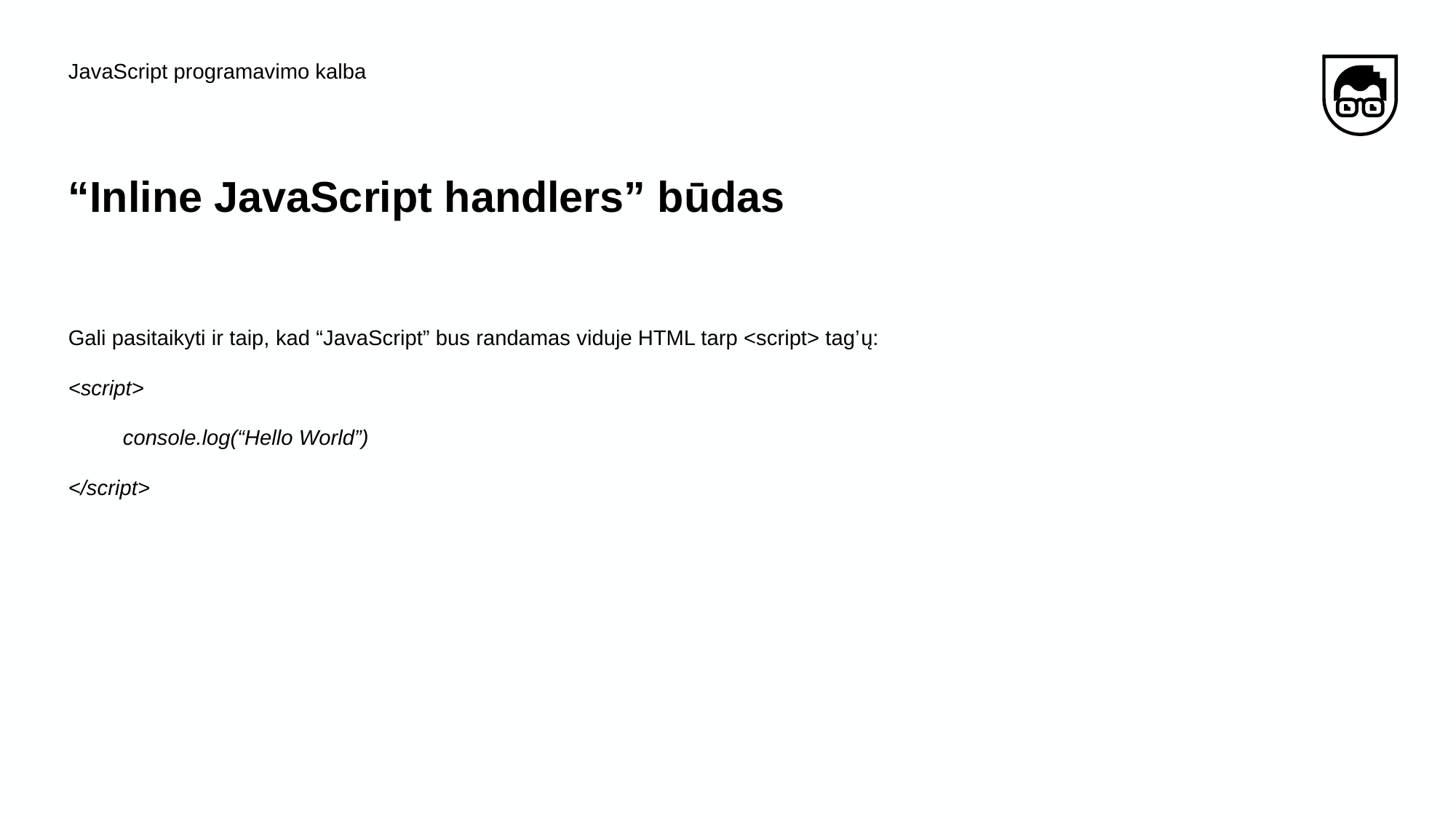

JavaScript programavimo kalba
# “Inline JavaScript handlers” būdas
Gali pasitaikyti ir taip, kad “JavaScript” bus randamas viduje HTML tarp <script> tag’ų:
<script>
console.log(“Hello World”)
</script>